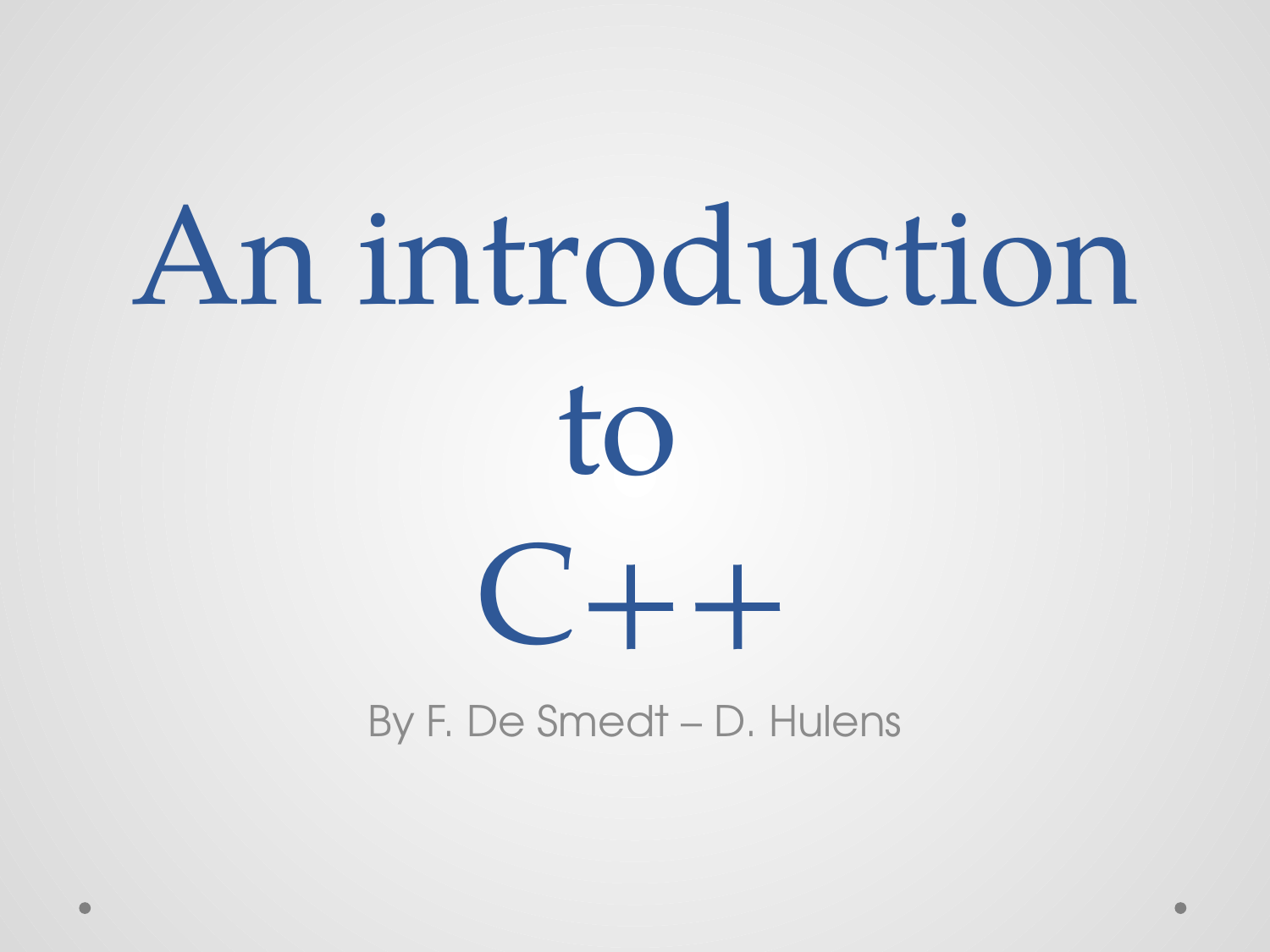

# An introduction to C++
By F. De Smedt – D. Hulens